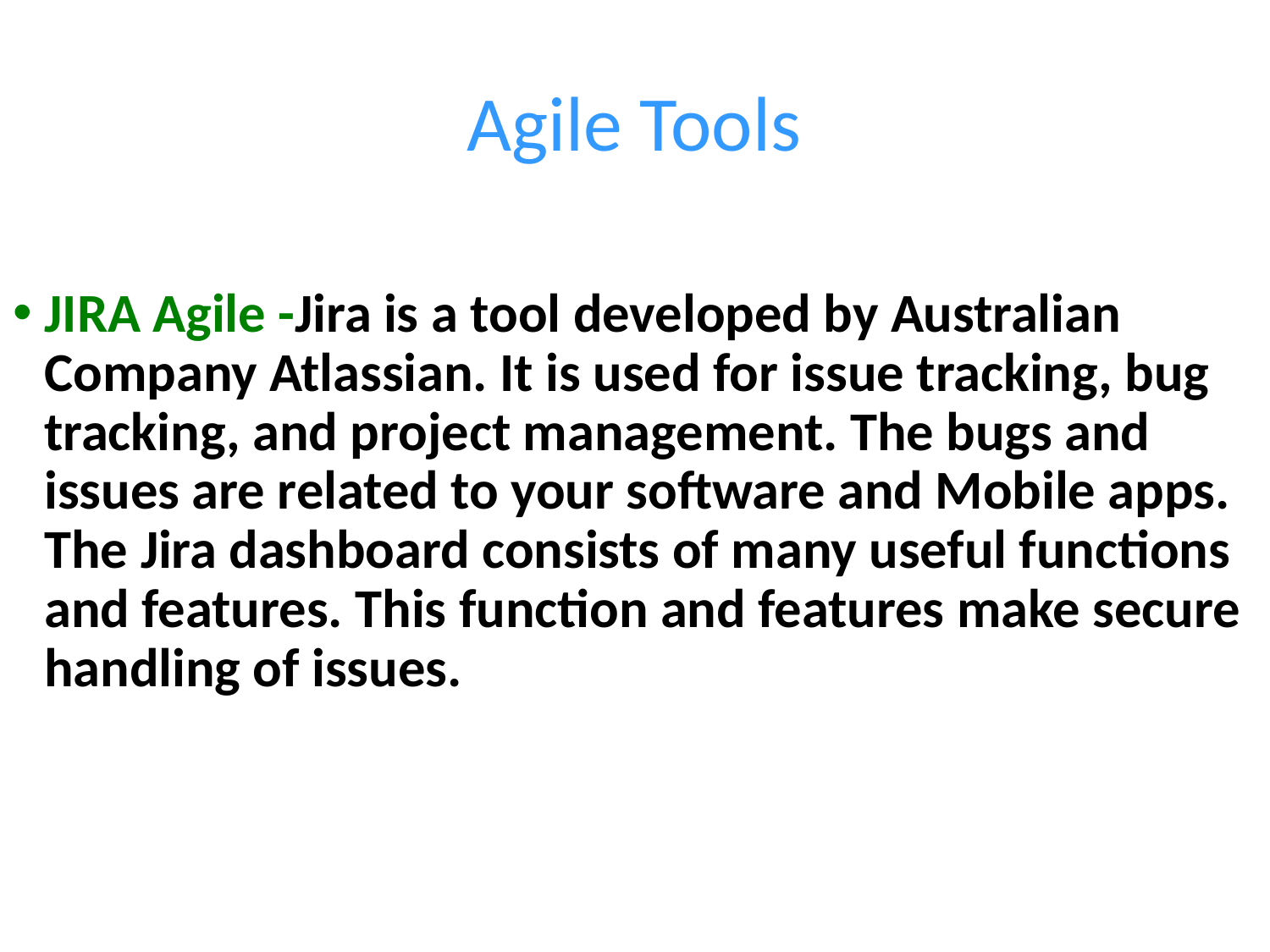

# Agile Tools
JIRA Agile -Jira is a tool developed by Australian Company Atlassian. It is used for issue tracking, bug tracking, and project management. The bugs and issues are related to your software and Mobile apps. The Jira dashboard consists of many useful functions and features. This function and features make secure handling of issues.